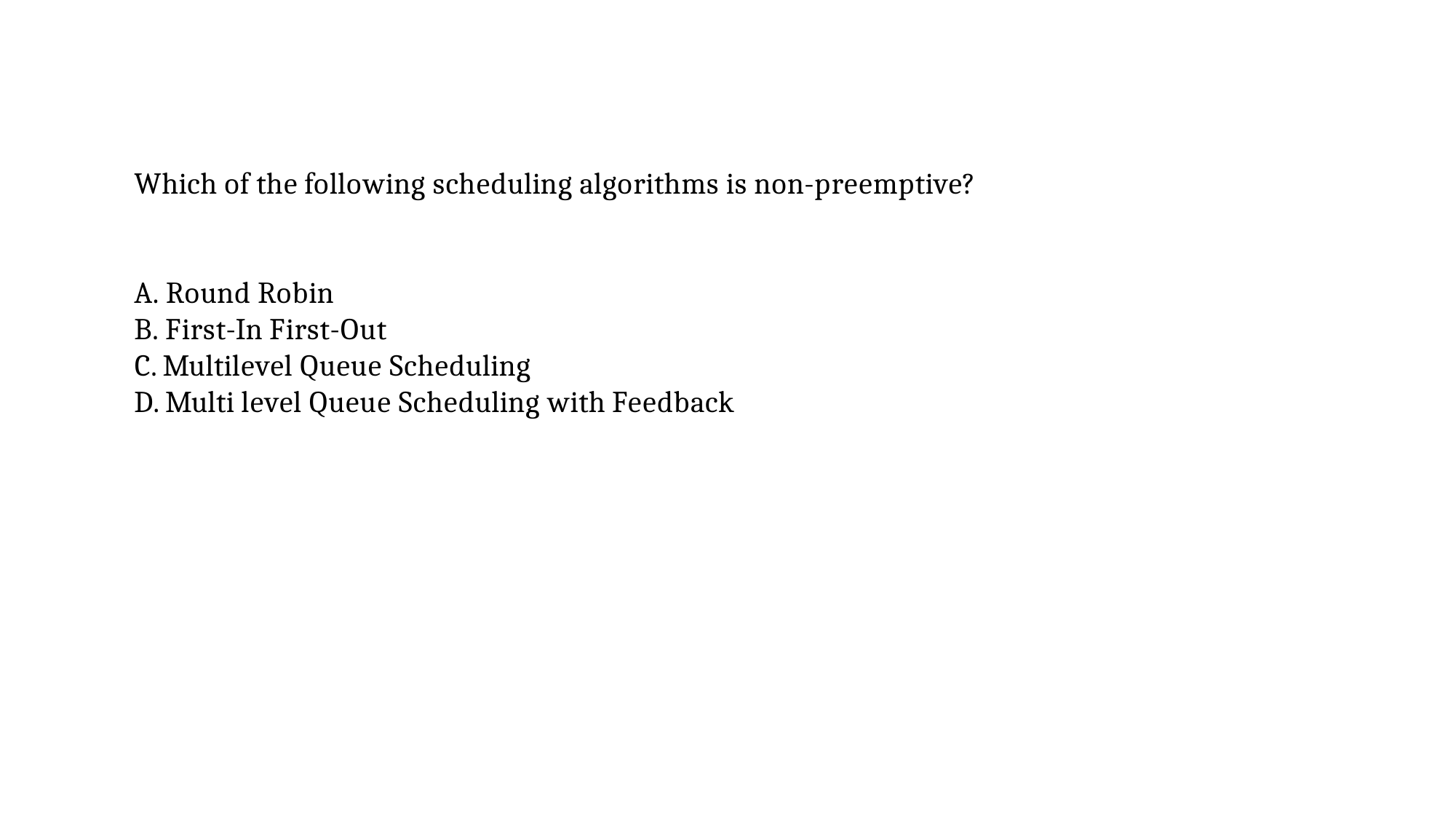

Which of the following scheduling algorithms is non-preemptive?

A. Round Robin
B. First-In First-Out
C. Multilevel Queue Scheduling
D. Multi level Queue Scheduling with Feedback